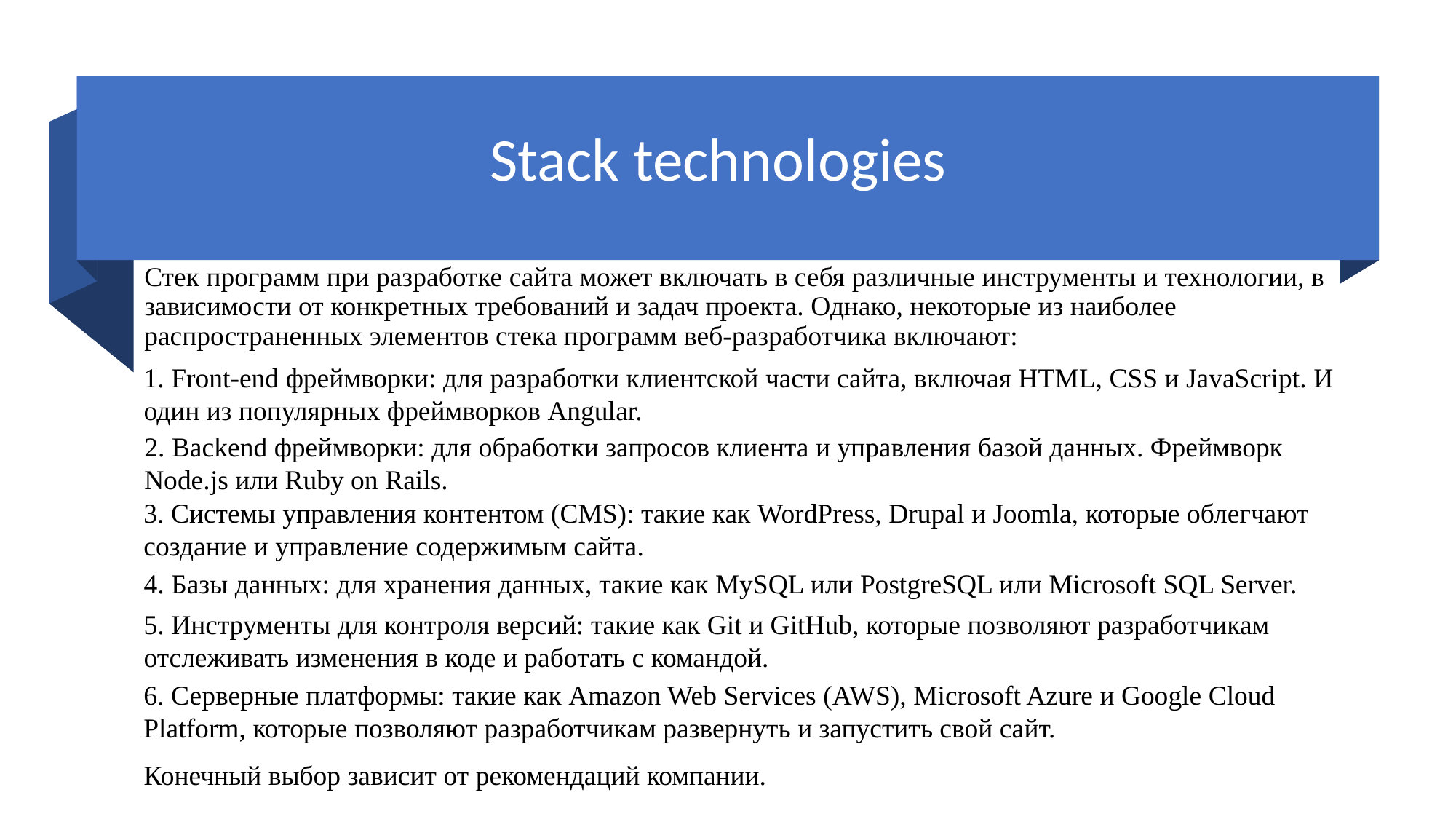

# Stack technologies

Стек программ при разработке сайта может включать в себя различные инструменты и технологии, в зависимости от конкретных требований и задач проекта. Однако, некоторые из наиболее распространенных элементов стека программ веб-разработчика включают:
1. Front-end фреймворки: для разработки клиентской части сайта, включая HTML, CSS и JavaScript. И  один из популярных фреймворков Angular.
2. Backend фреймворки: для обработки запросов клиента и управления базой данных. Фреймворк Node.js или Ruby on Rails.
3. Системы управления контентом (CMS): такие как WordPress, Drupal и Joomla, которые облегчают создание и управление содержимым сайта.
4. Базы данных: для хранения данных, такие как MySQL или PostgreSQL или Microsoft SQL Server.
5. Инструменты для контроля версий: такие как Git и GitHub, которые позволяют разработчикам отслеживать изменения в коде и работать с командой.
6. Серверные платформы: такие как Amazon Web Services (AWS), Microsoft Azure и Google Cloud Platform, которые позволяют разработчикам развернуть и запустить свой сайт.
Конечный выбор зависит от рекомендаций компании.